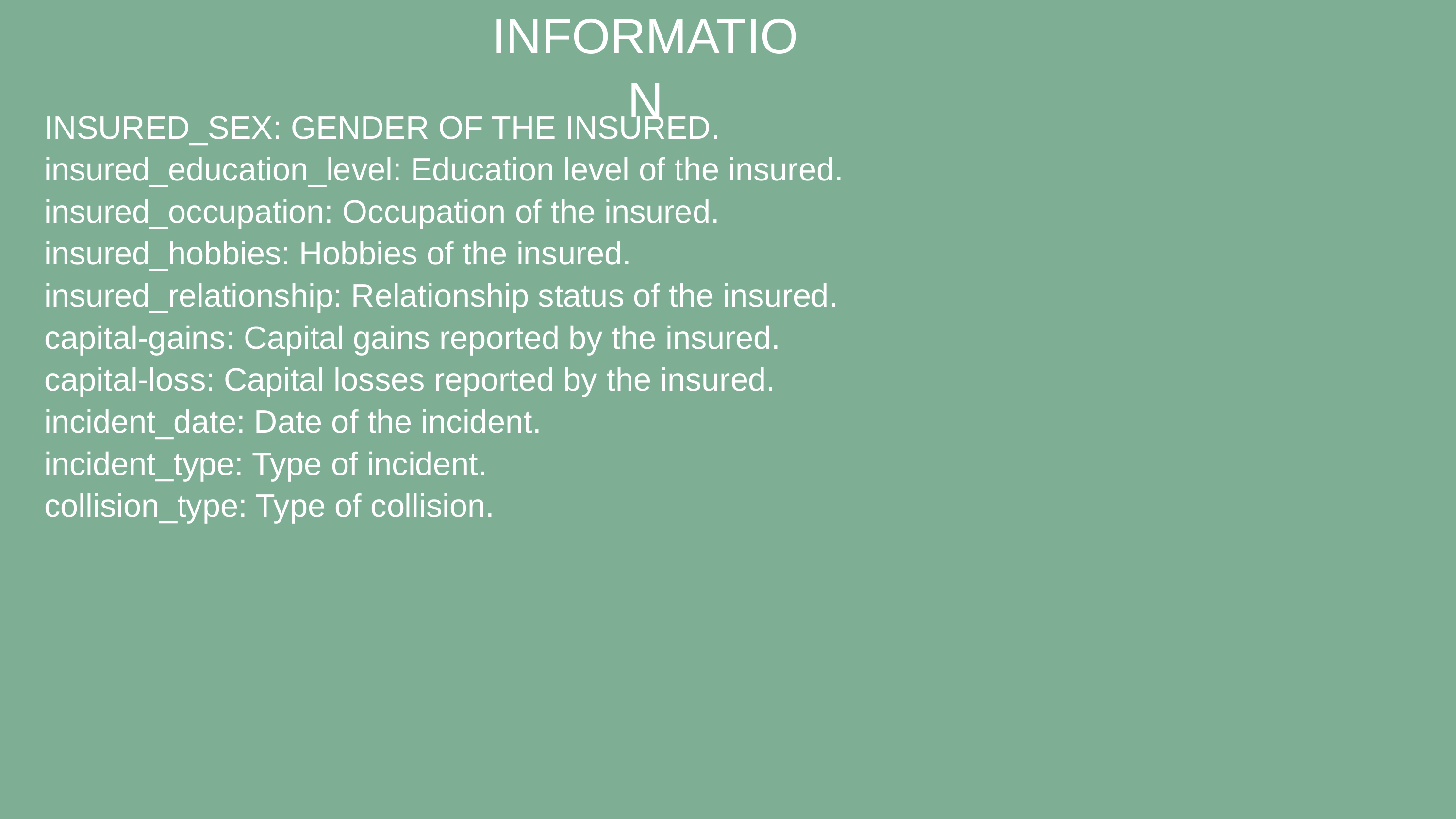

INFORMATION
INSURED_SEX: GENDER OF THE INSURED.
insured_education_level: Education level of the insured.
insured_occupation: Occupation of the insured.
insured_hobbies: Hobbies of the insured.
insured_relationship: Relationship status of the insured.
capital-gains: Capital gains reported by the insured.
capital-loss: Capital losses reported by the insured.
incident_date: Date of the incident.
incident_type: Type of incident.
collision_type: Type of collision.